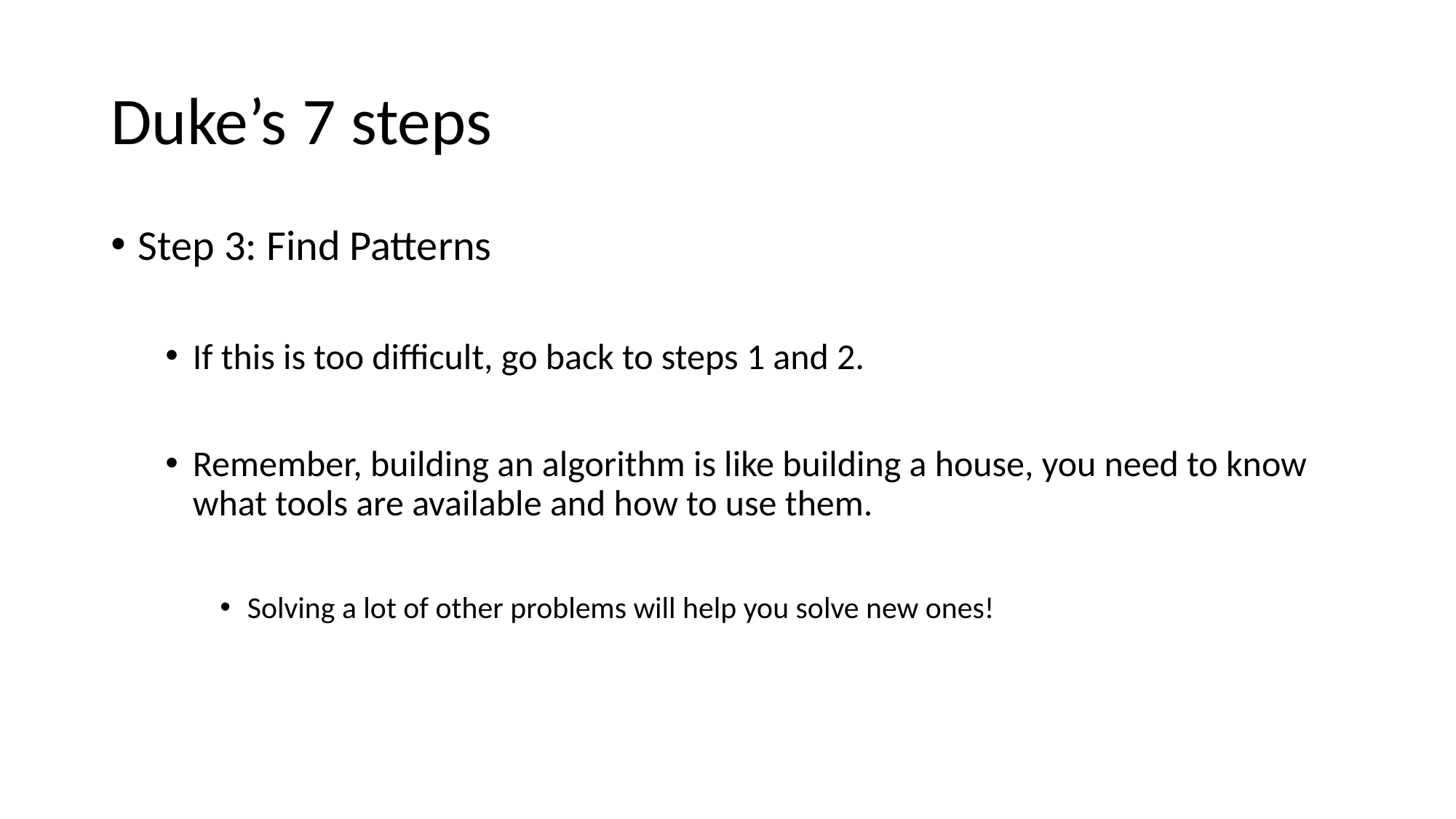

# Duke’s 7 steps
Step 3: Find Patterns

If this is too difficult, go back to steps 1 and 2.

Remember, building an algorithm is like building a house, you need to know what tools are available and how to use them.

Solving a lot of other problems will help you solve new ones!